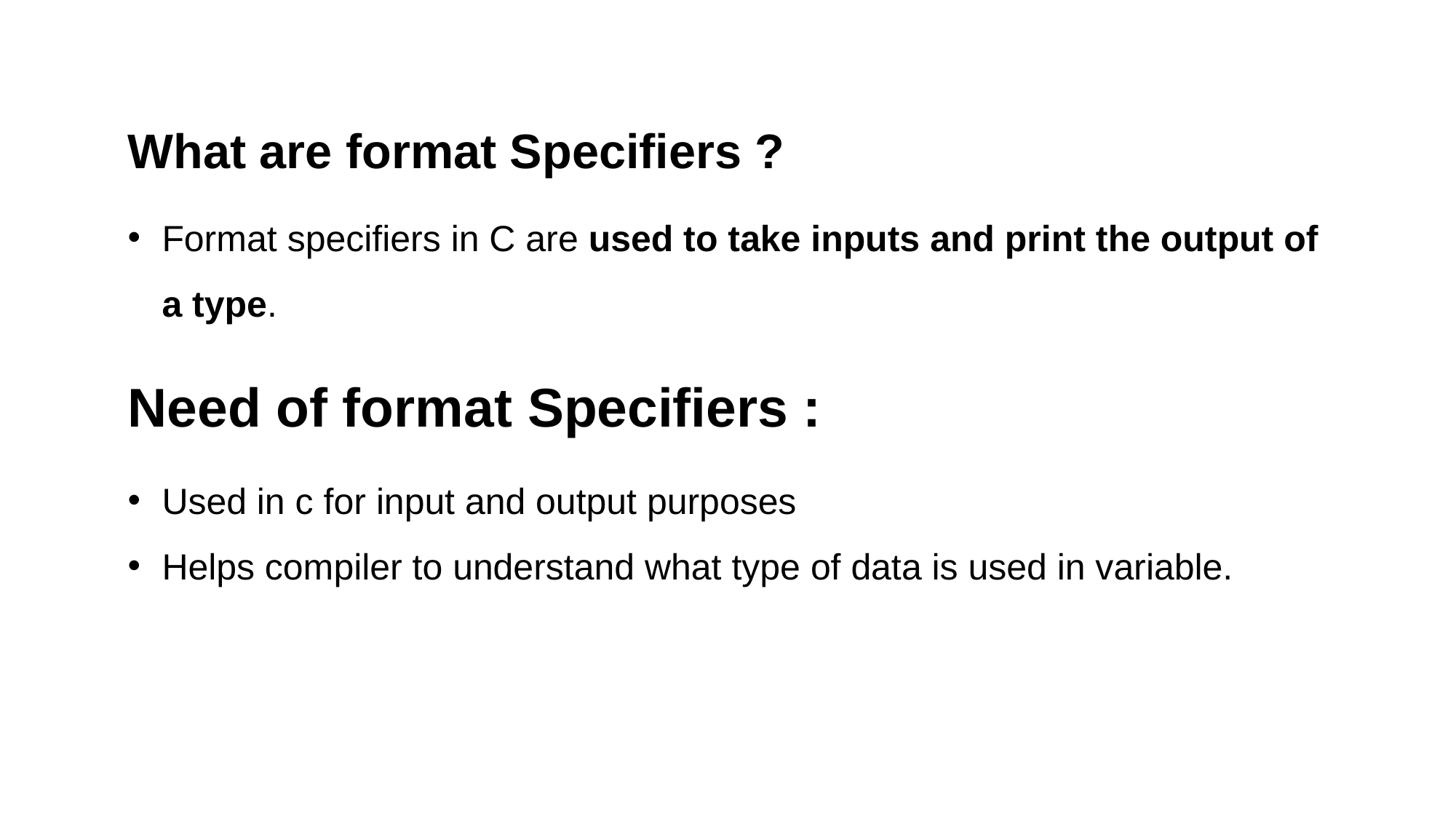

What are format Specifiers ?
Format specifiers in C are used to take inputs and print the output of a type.
Need of format Specifiers :
Used in c for input and output purposes
Helps compiler to understand what type of data is used in variable.